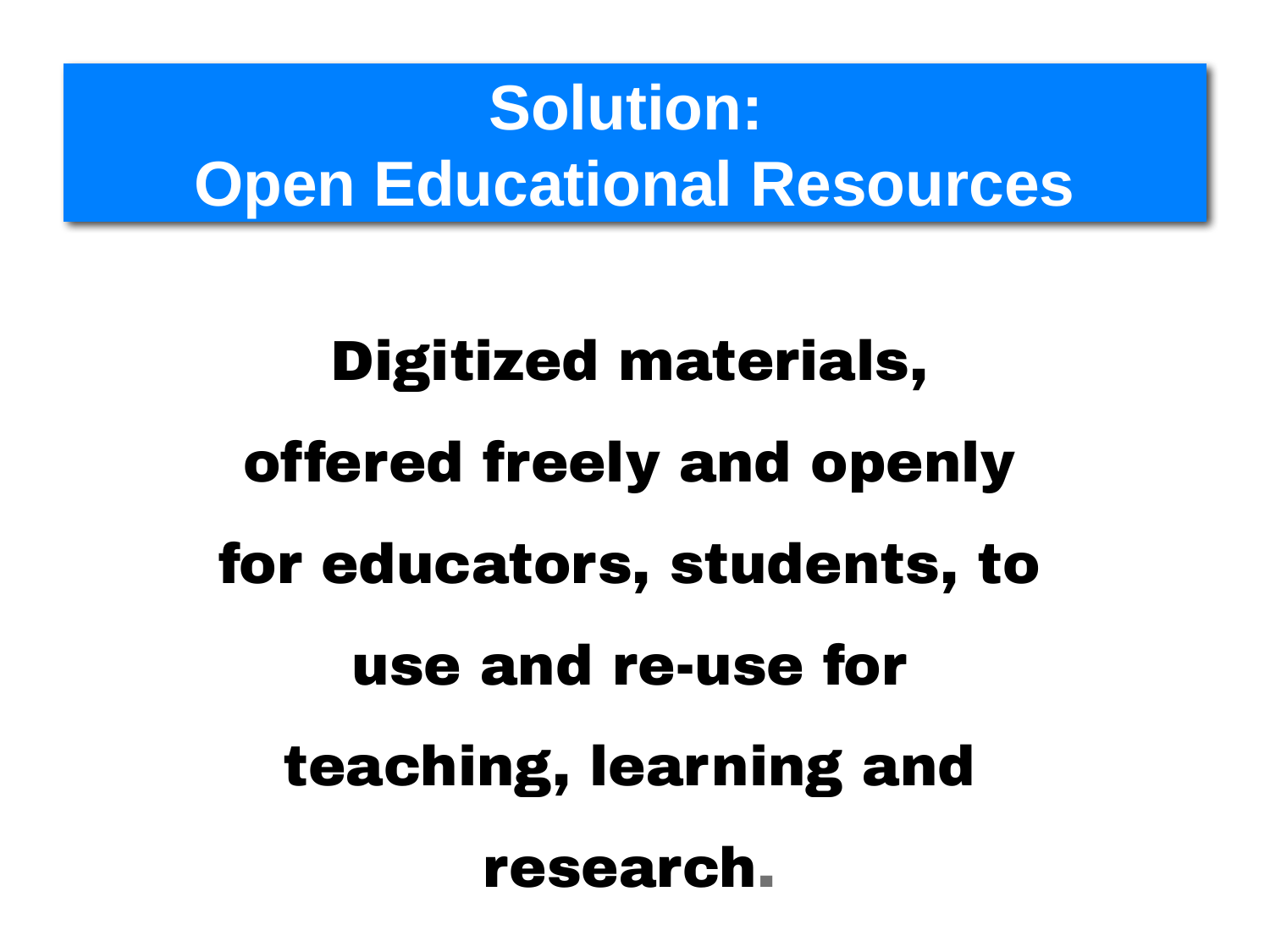

# Solution: Open Educational Resources
Digitized materials, offered freely and openly for educators, students, to use and re-use for teaching, learning and research.